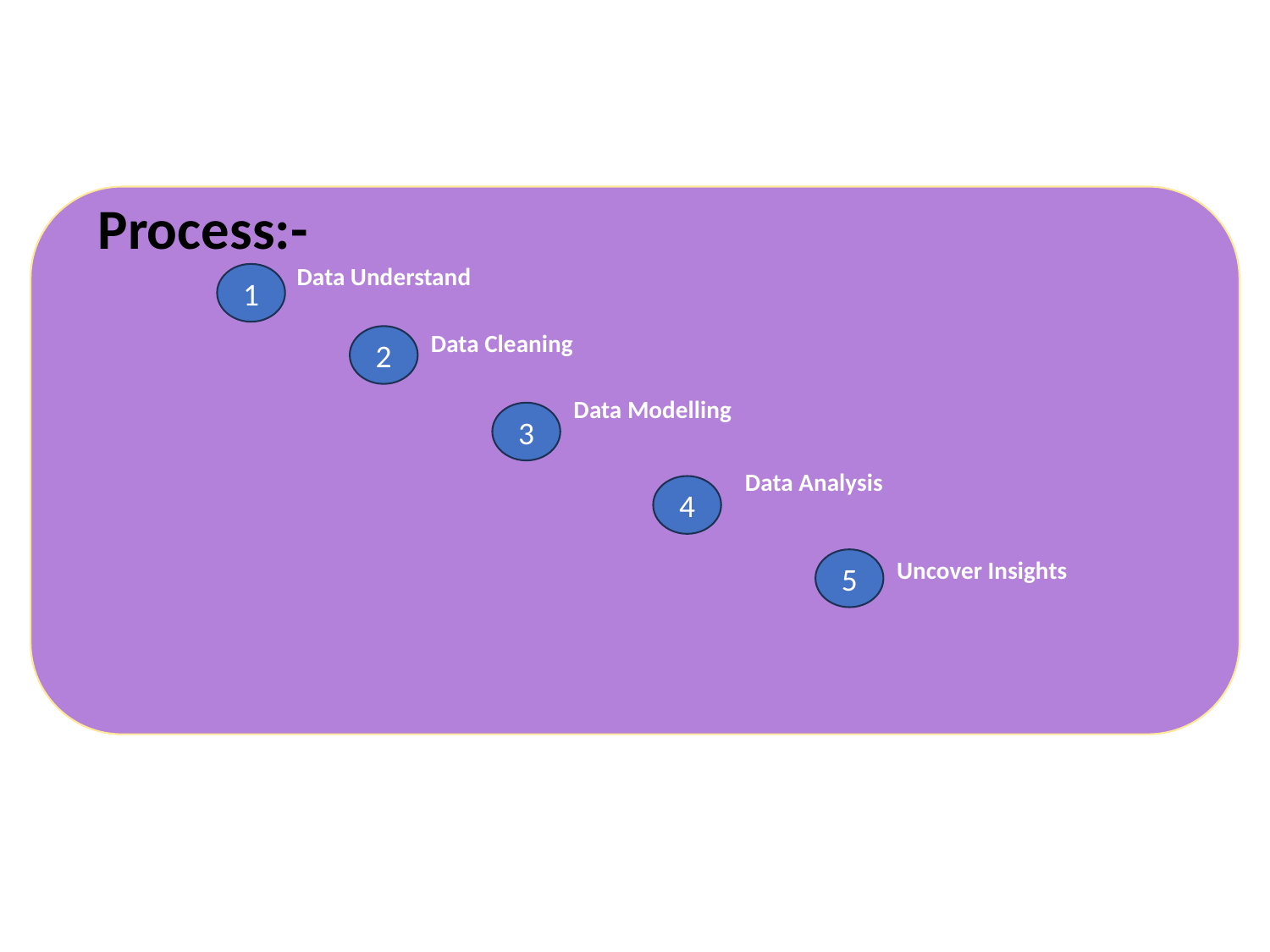

Process:-
Data Understand
1
Data Cleaning
2
Data Modelling
3
Data Analysis
4
Uncover Insights
5